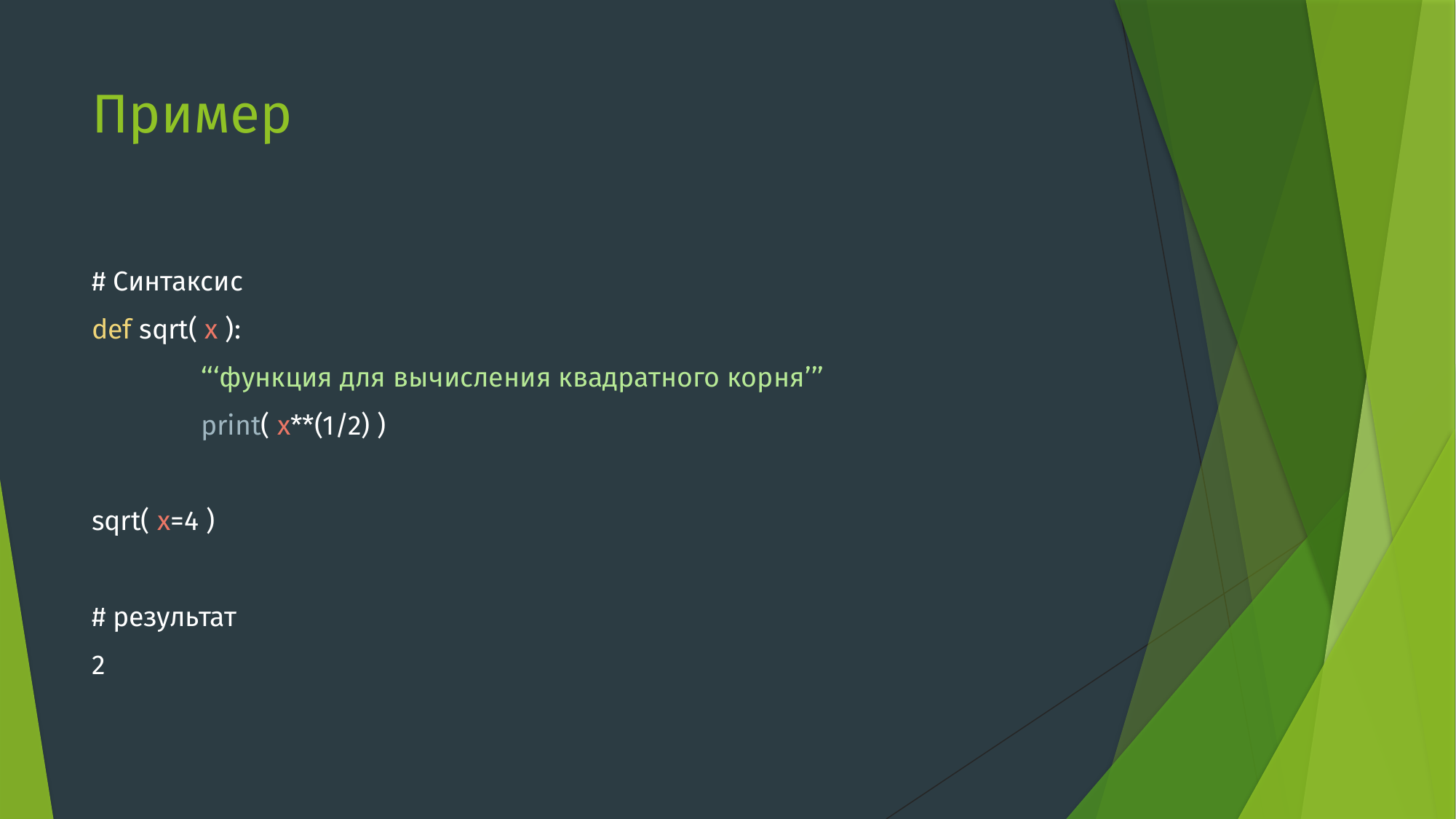

# Пример
# Синтаксис
def sqrt( x ):
	‘‘‘функция для вычисления квадратного корня’’’
	print( x**(1/2) )

sqrt( x=4 )

# результат
2